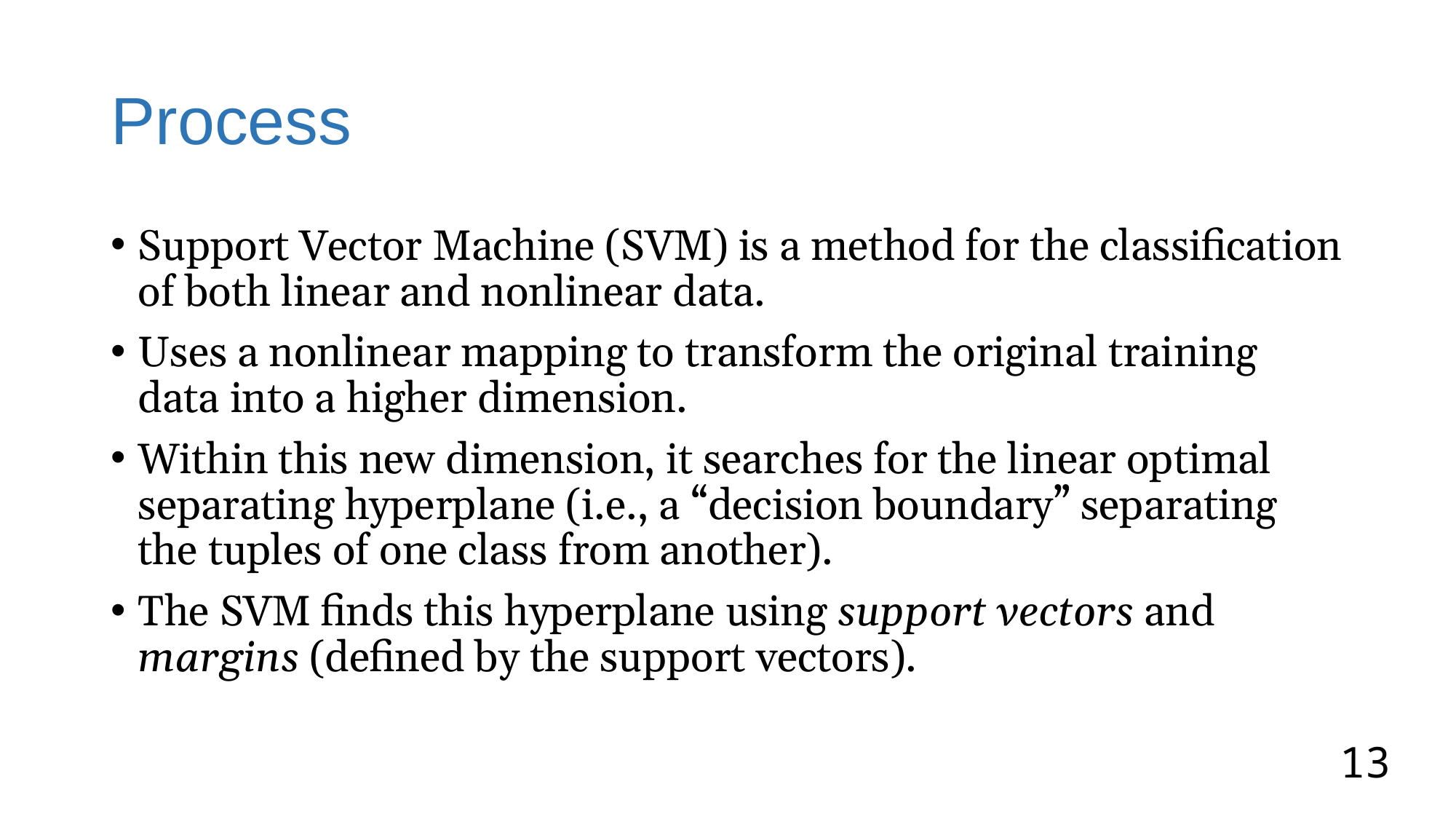

# Process
Support Vector Machine (SVM) is a method for the classification of both linear and nonlinear data.
Uses a nonlinear mapping to transform the original training data into a higher dimension.
Within this new dimension, it searches for the linear optimal separating hyperplane (i.e., a “decision boundary” separating the tuples of one class from another).
The SVM finds this hyperplane using support vectors and margins (defined by the support vectors).
13